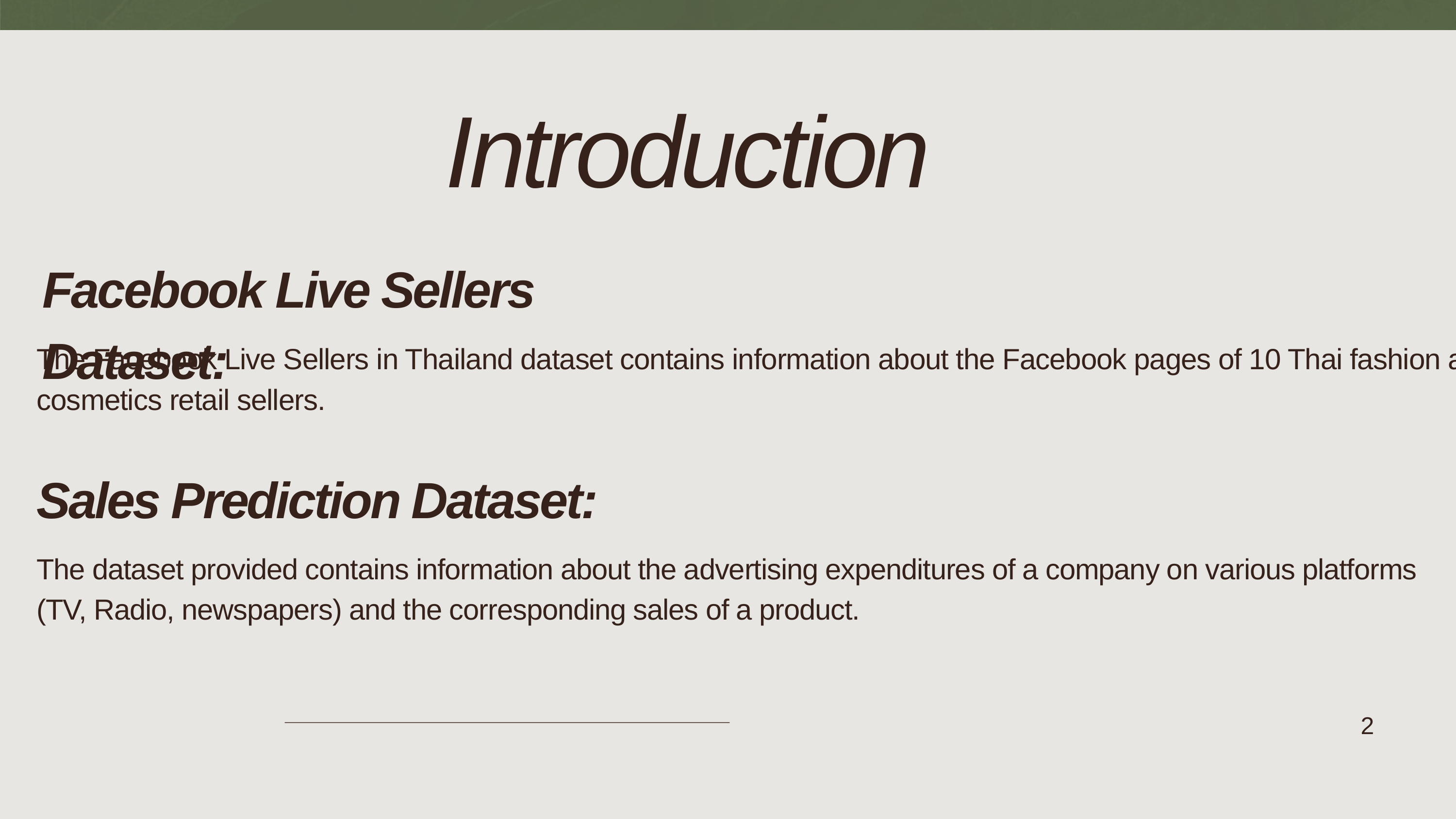

Introduction
Facebook Live Sellers Dataset:

The Facebook Live Sellers in Thailand dataset contains information about the Facebook pages of 10 Thai fashion and cosmetics retail sellers.
Sales Prediction Dataset:

The dataset provided contains information about the advertising expenditures of a company on various platforms (TV, Radio, newspapers) and the corresponding sales of a product.
2